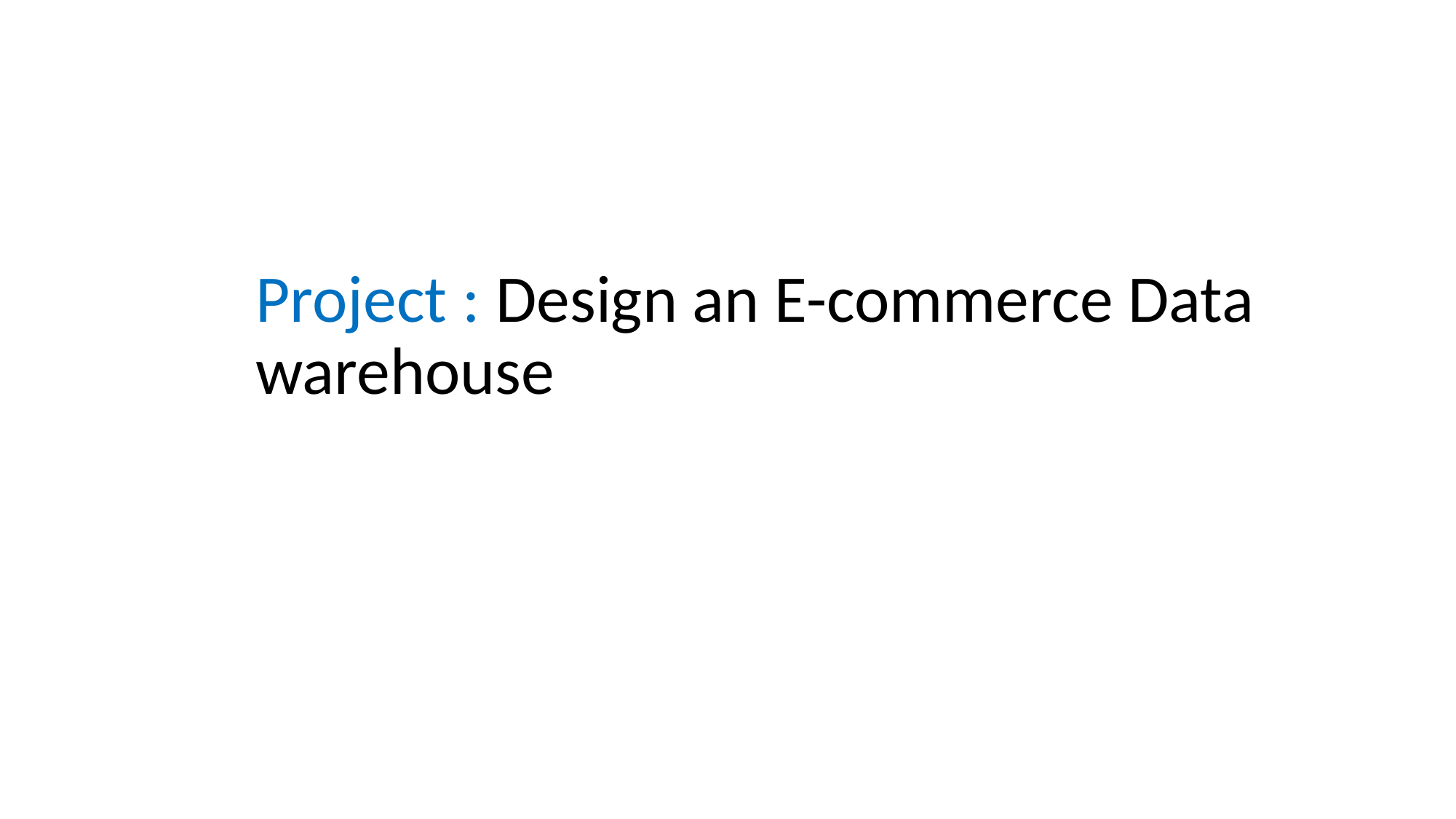

# Project : Design an E-commerce Data warehouse